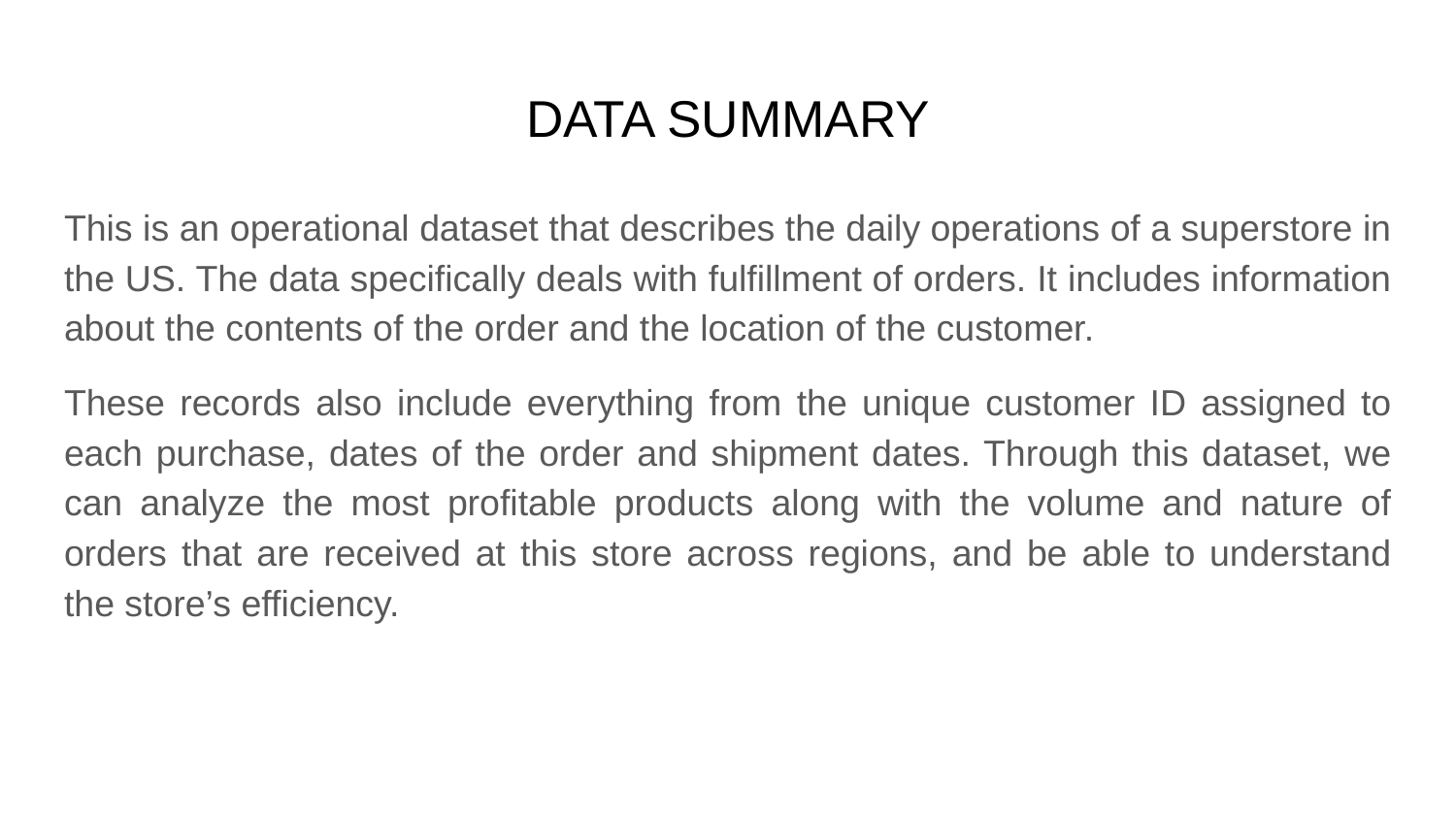

# DATA SUMMARY
This is an operational dataset that describes the daily operations of a superstore in the US. The data specifically deals with fulfillment of orders. It includes information about the contents of the order and the location of the customer.
These records also include everything from the unique customer ID assigned to each purchase, dates of the order and shipment dates. Through this dataset, we can analyze the most profitable products along with the volume and nature of orders that are received at this store across regions, and be able to understand the store’s efficiency.